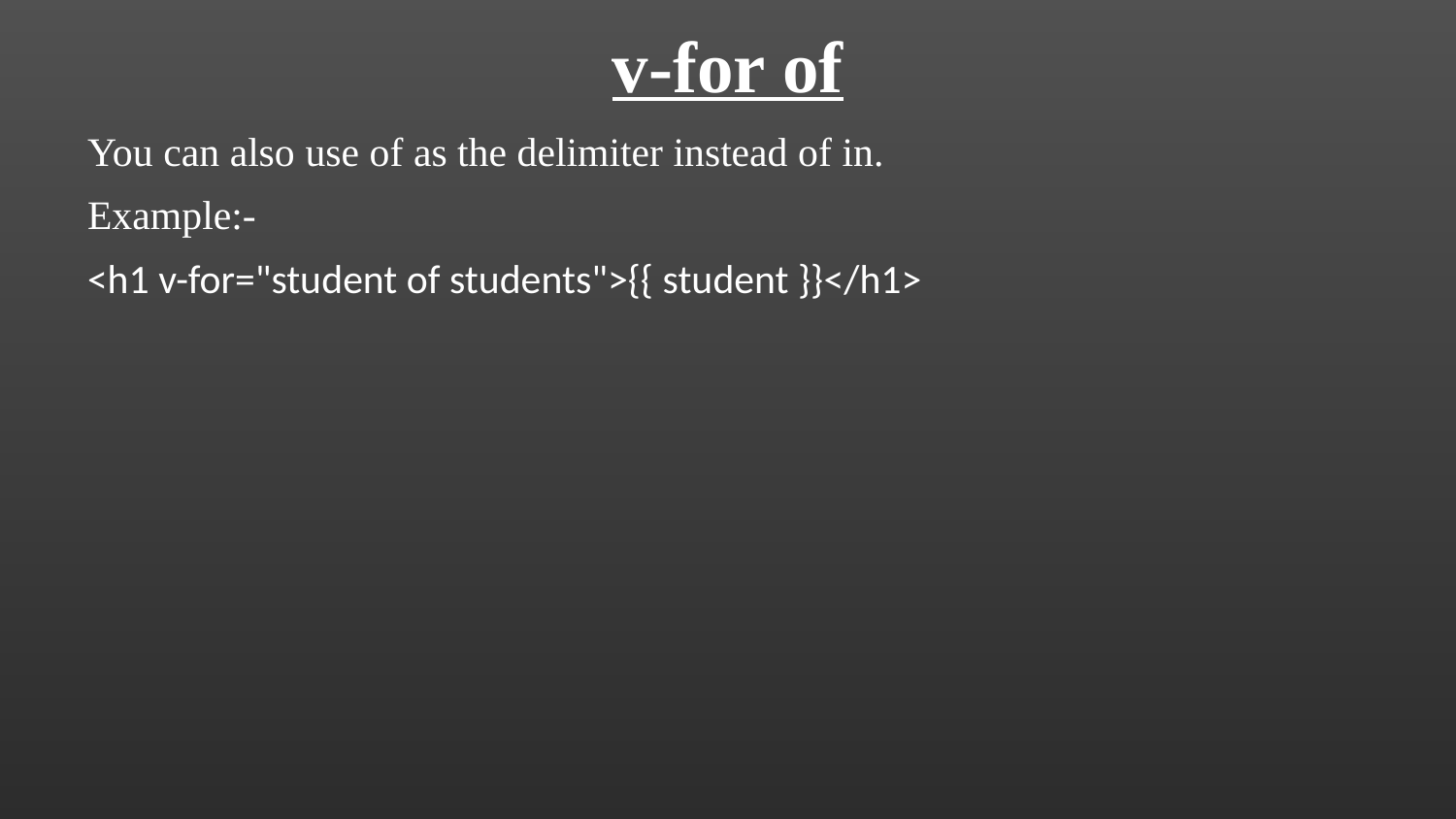

v-for of
You can also use of as the delimiter instead of in.
Example:-
<h1 v-for="student of students">{{ student }}</h1>